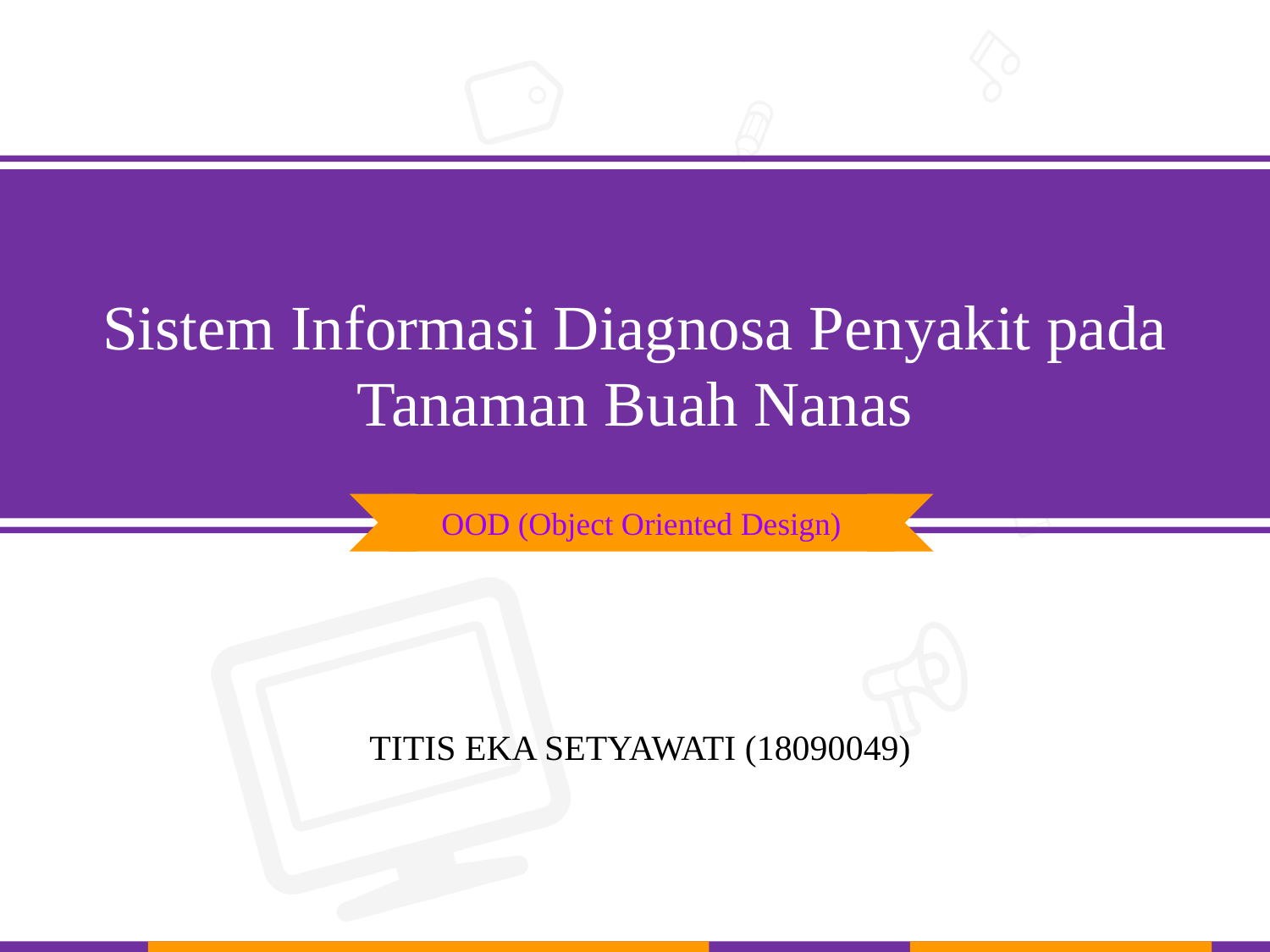

Sistem Informasi Diagnosa Penyakit pada Tanaman Buah Nanas

OOD (Object Oriented Design)

TITIS EKA SETYAWATI (18090049)